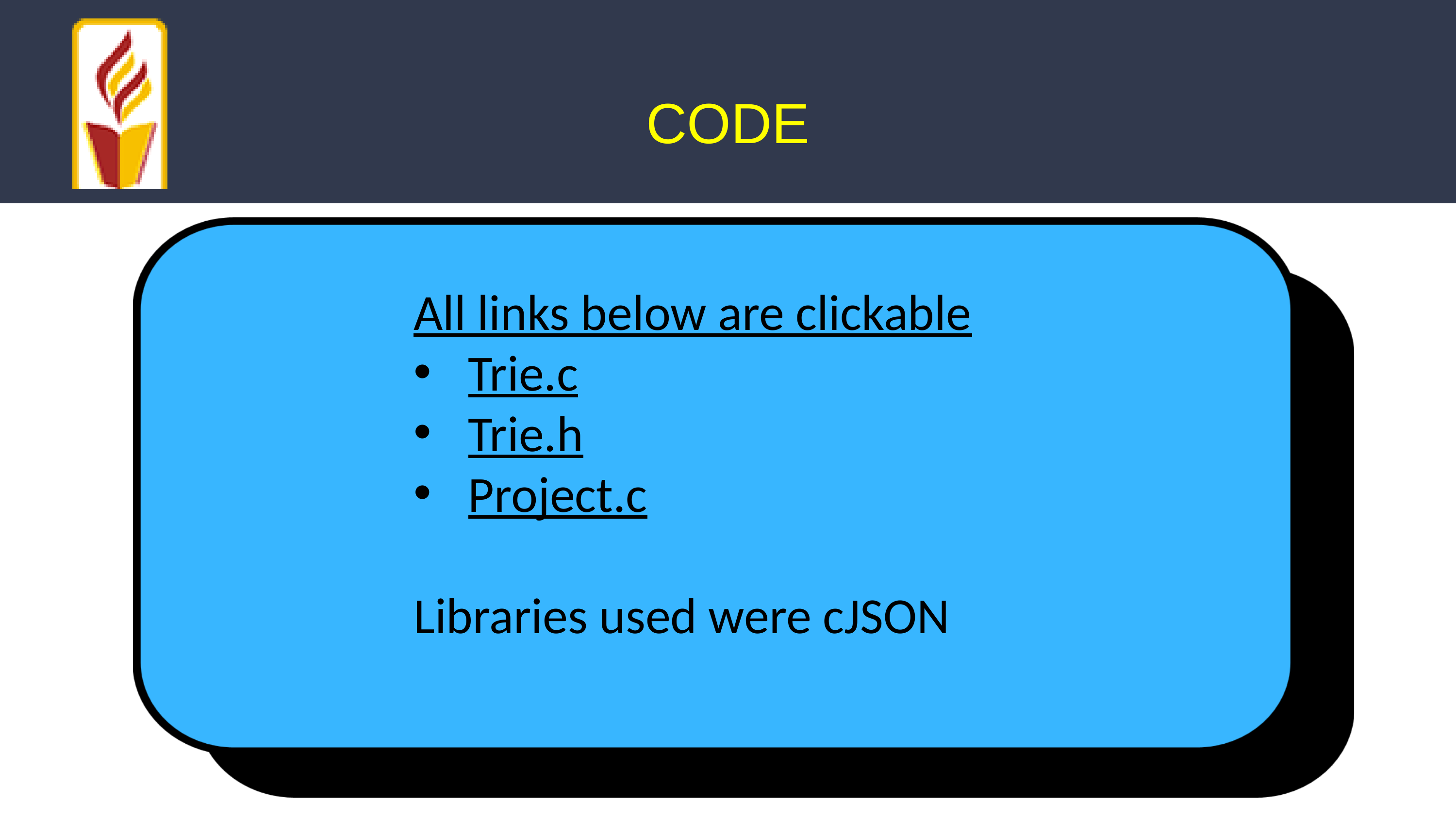

CODE

All links below are clickable
Trie.c
Trie.h
Project.c

Libraries used were cJSON